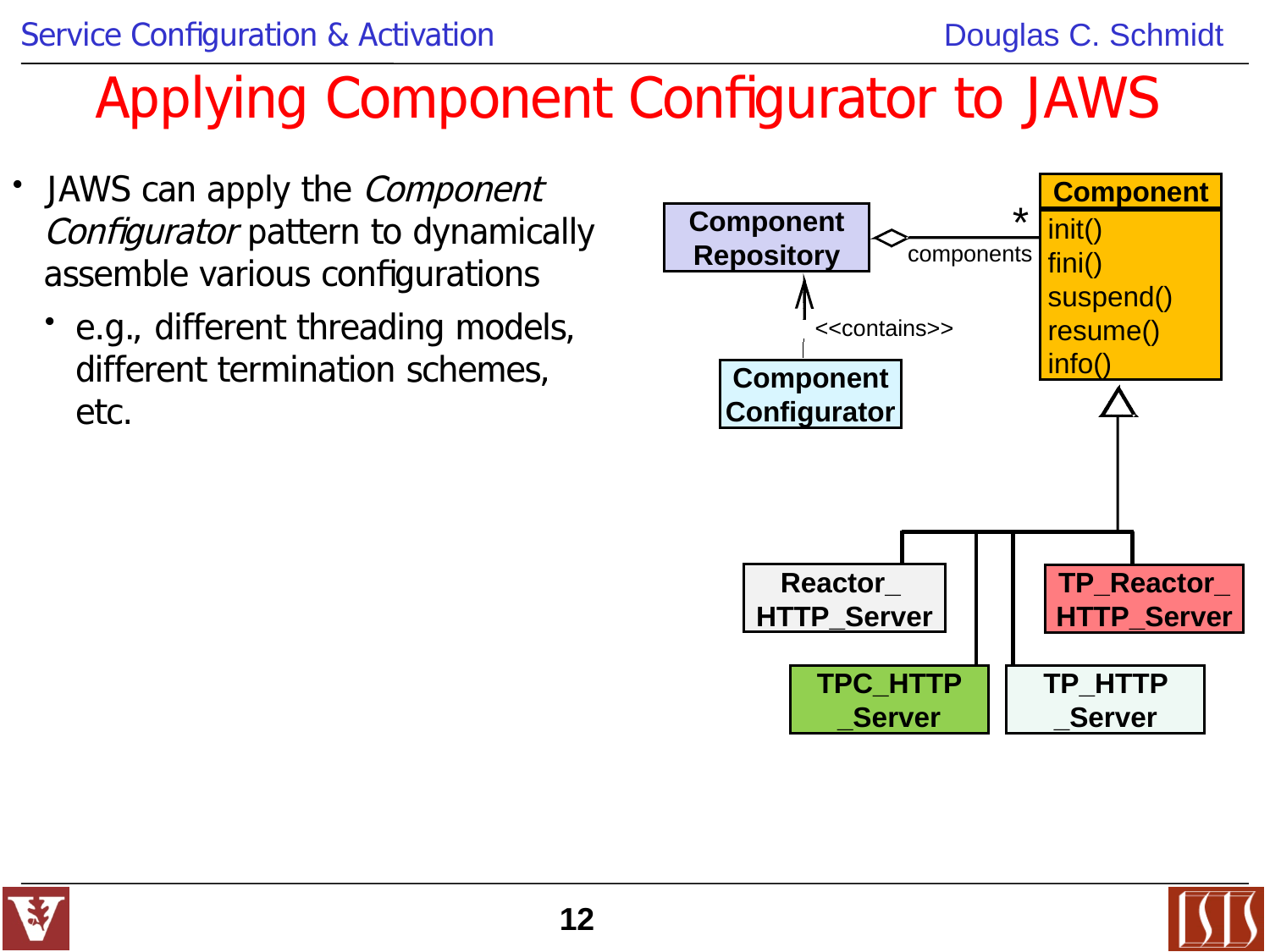

# Applying Component Configurator to JAWS
JAWS can apply the Component Configurator pattern to dynamically assemble various configurations
e.g., different threading models, different termination schemes, etc.
Component
*
Component
Repository
 init()
 fini()
 suspend()
 resume()
 info()

components

<<contains>>

Component
Configurator

Reactor_
HTTP_Server
TP_Reactor_ HTTP_Server
TPC_HTTP _Server
TP_HTTP _Server